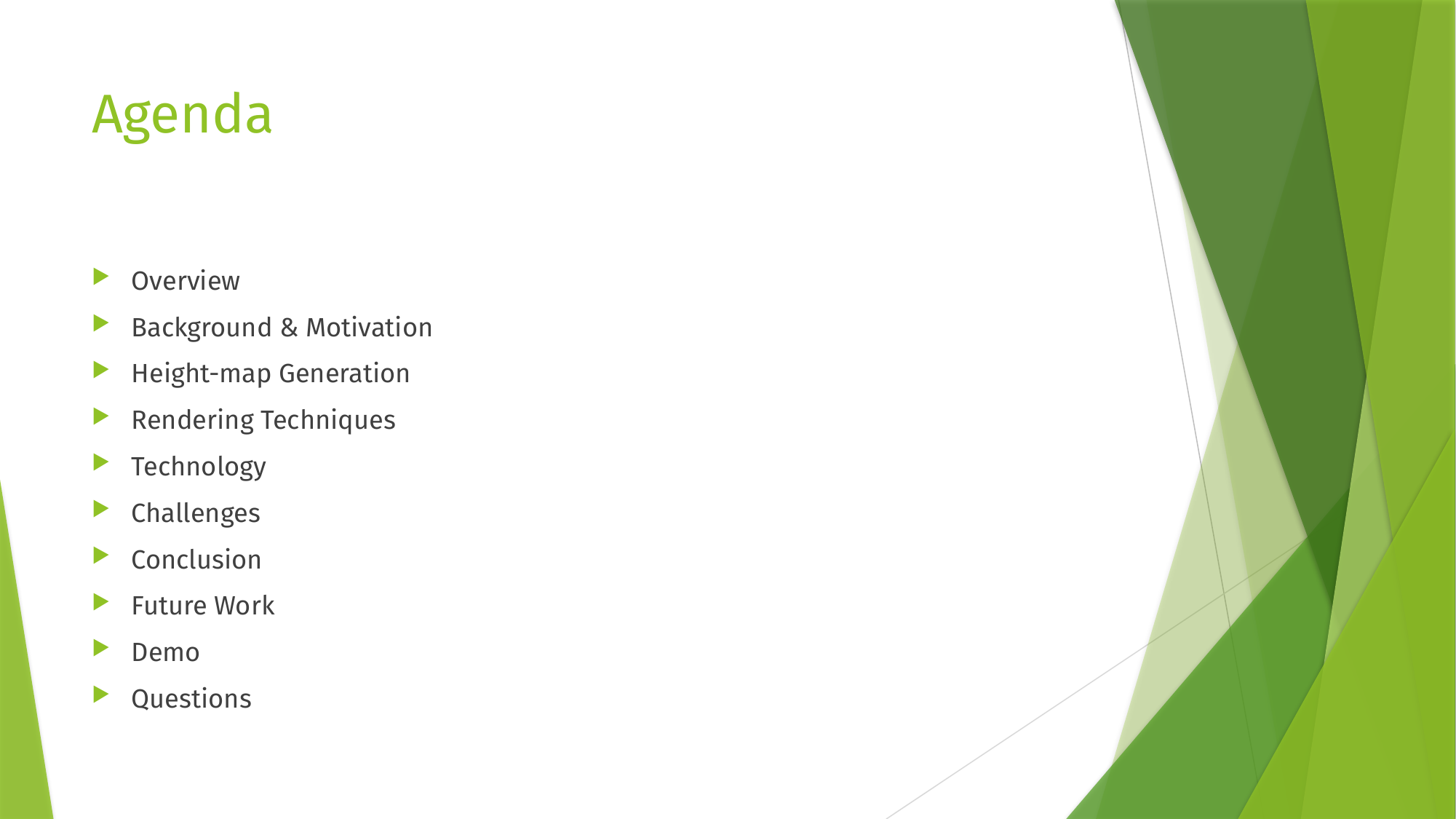

# Agenda
Overview
Background & Motivation
Height-map Generation
Rendering Techniques
Technology
Challenges
Conclusion
Future Work
Demo
Questions